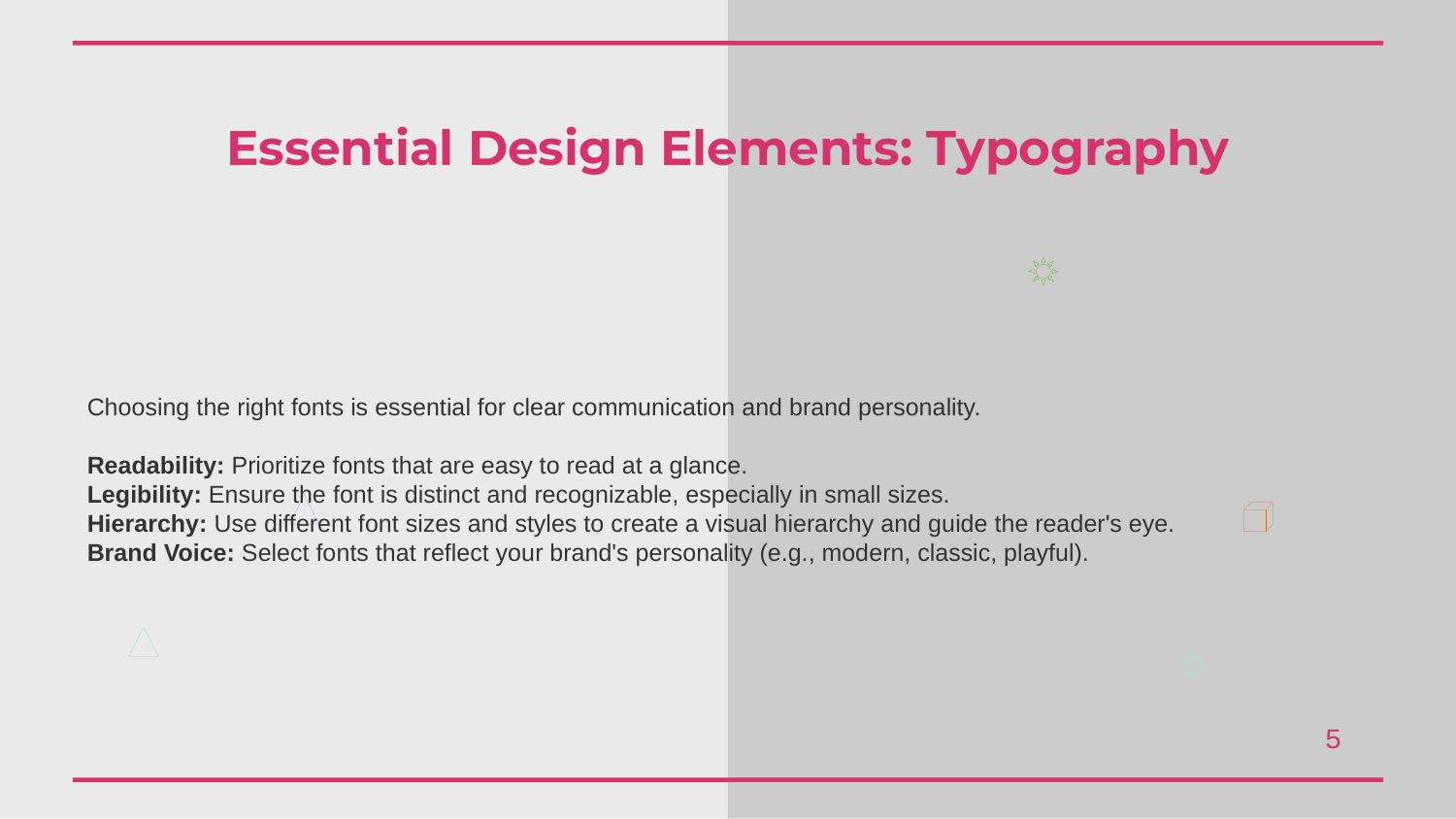

Essential Design Elements: Typography

Choosing the right fonts is essential for clear communication and brand personality.

Readability: Prioritize fonts that are easy to read at a glance.
Legibility: Ensure the font is distinct and recognizable, especially in small sizes.
Hierarchy: Use different font sizes and styles to create a visual hierarchy and guide the reader's eye.
Brand Voice: Select fonts that reflect your brand's personality (e.g., modern, classic, playful).

5